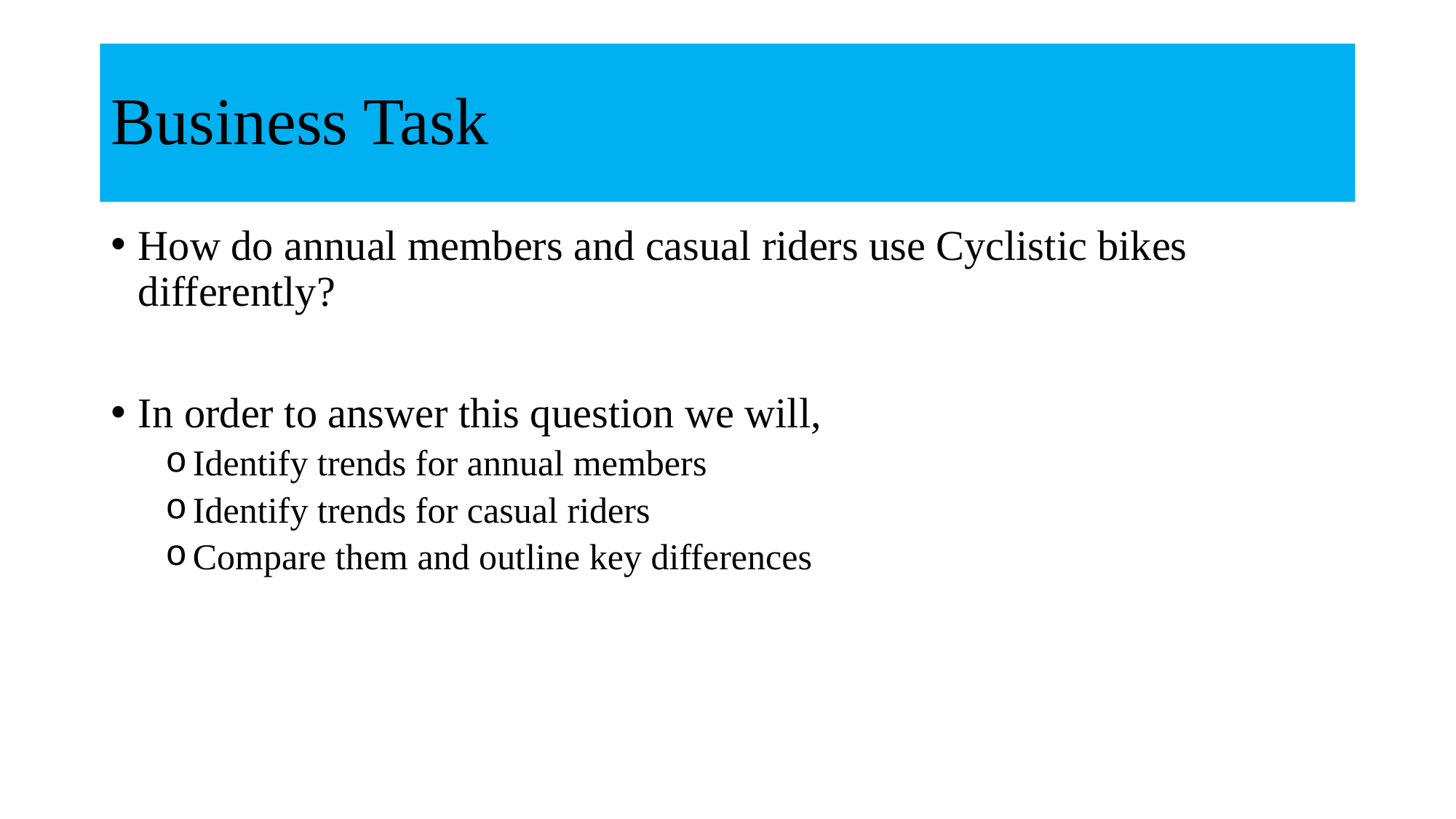

# Business Task
How do annual members and casual riders use Cyclistic bikes differently?

In order to answer this question we will,
Identify trends for annual members
Identify trends for casual riders
Compare them and outline key differences